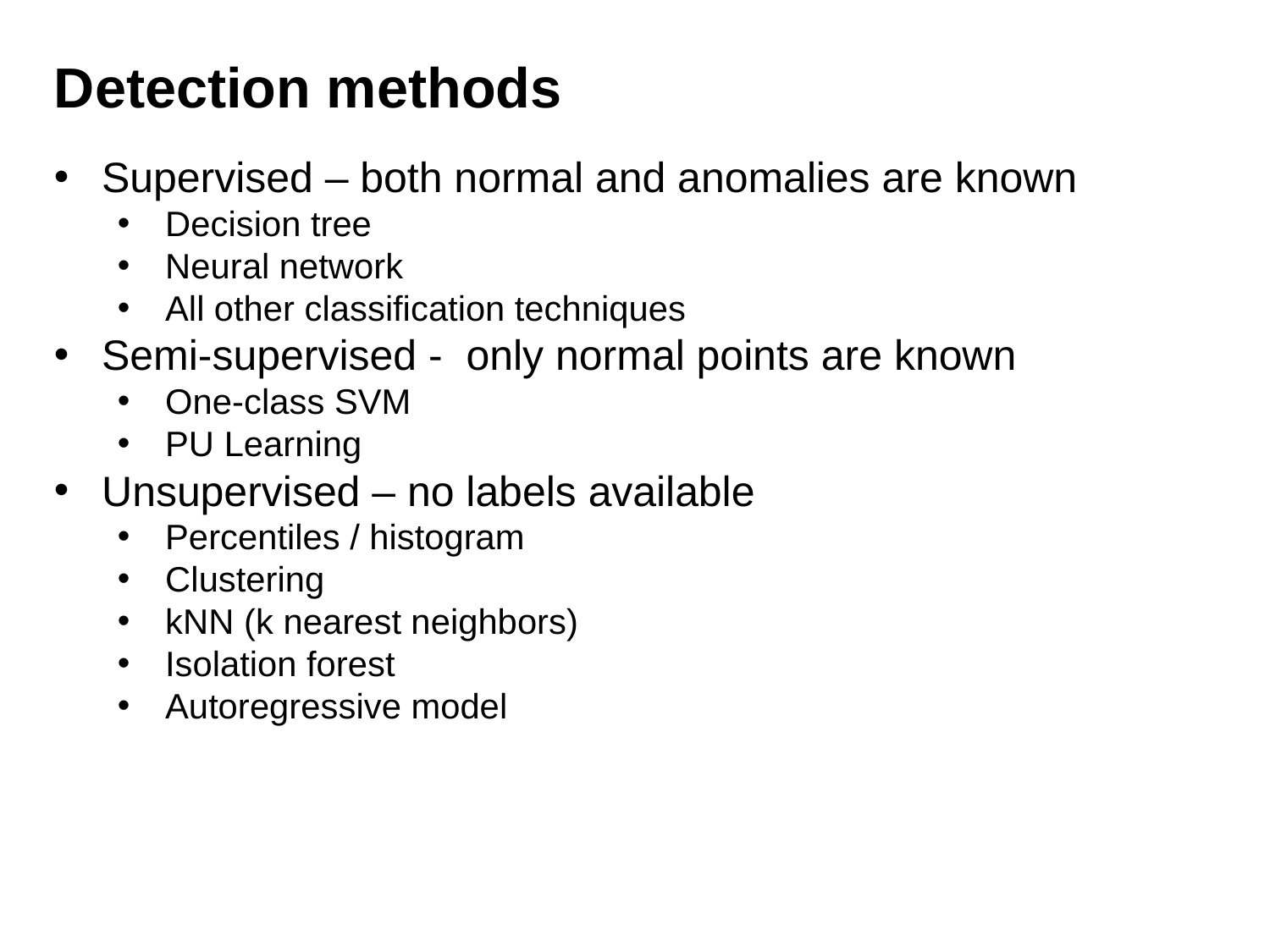

Detection methods
Supervised – both normal and anomalies are known
Decision tree
Neural network
All other classification techniques
Semi-supervised -  only normal points are known
One-class SVM
PU Learning
Unsupervised – no labels available
Percentiles / histogram
Clustering
kNN (k nearest neighbors)
Isolation forest
Autoregressive model